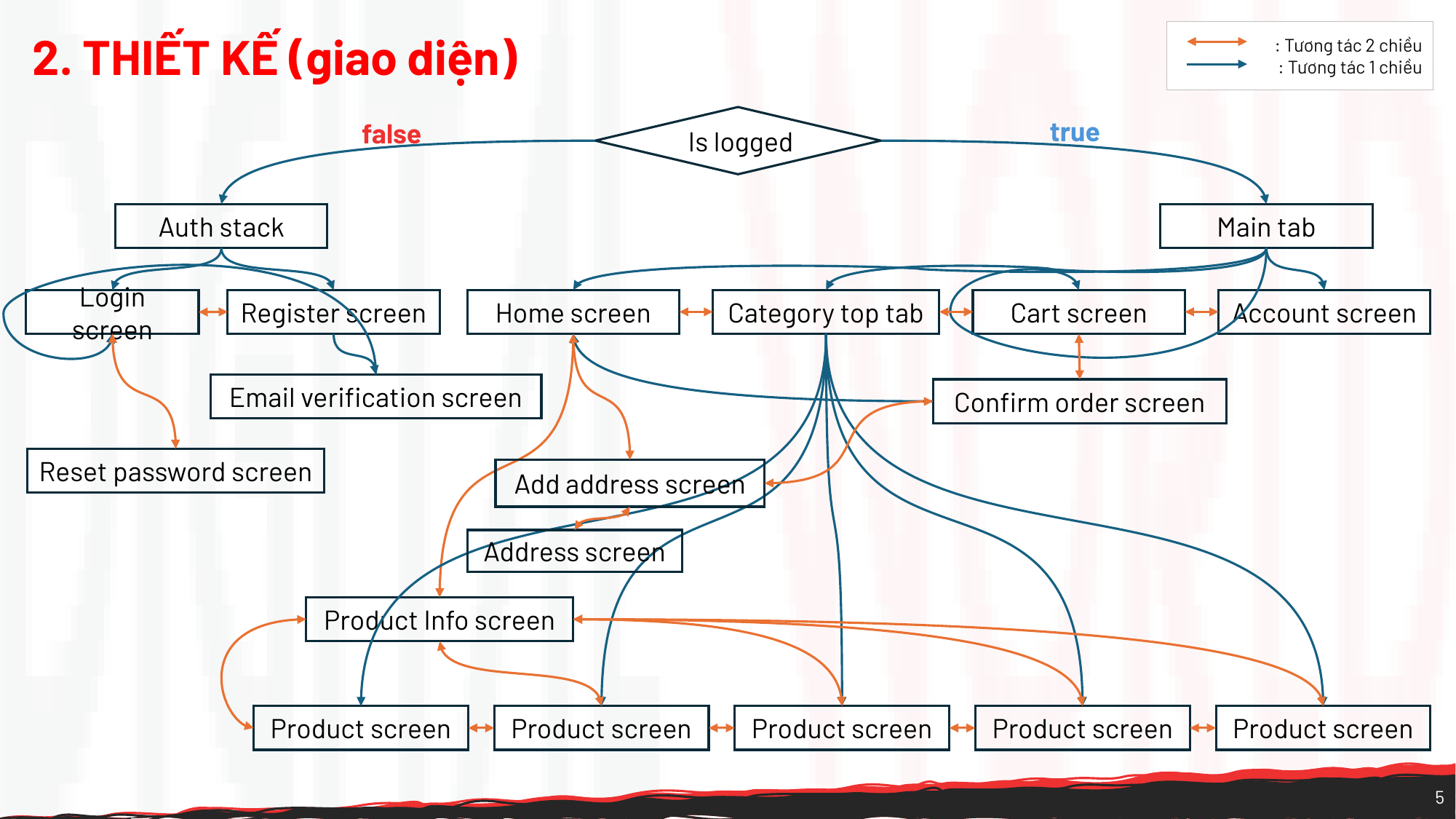

: Tương tác 2 chiều
: Tương tác 1 chiều
2. THIẾT KẾ (giao diện)
 Is logged
true
false
Auth stack
Main tab
Register screen
Home screen
Category top tab
Cart screen
Account screen
Login screen
Email verification screen
Confirm order screen
Reset password screen
Add address screen
Address screen
Product Info screen
Product screen
Product screen
Product screen
Product screen
Product screen
5